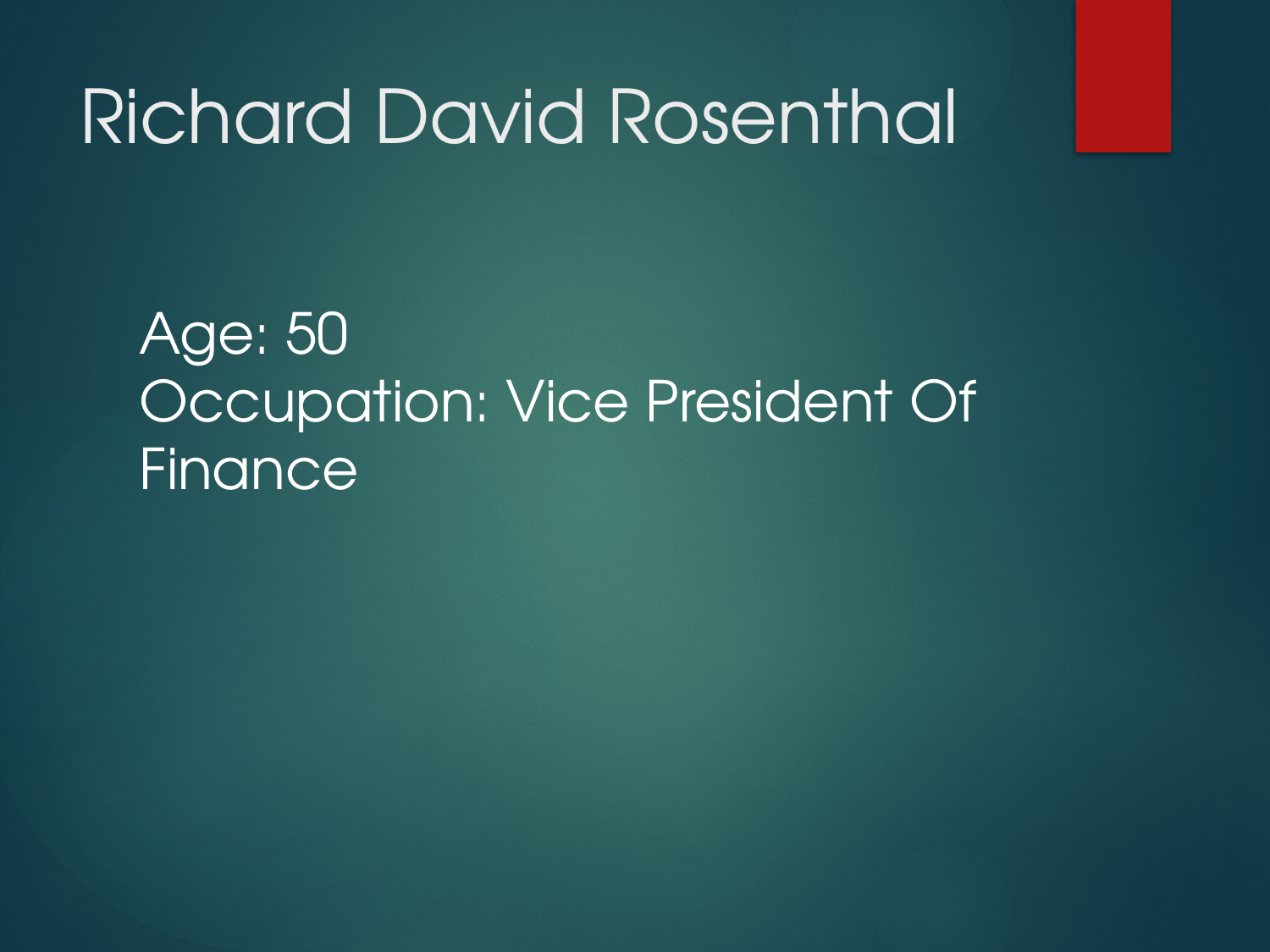

# Richard David Rosenthal

Age: 50
Occupation: Vice President Of Finance